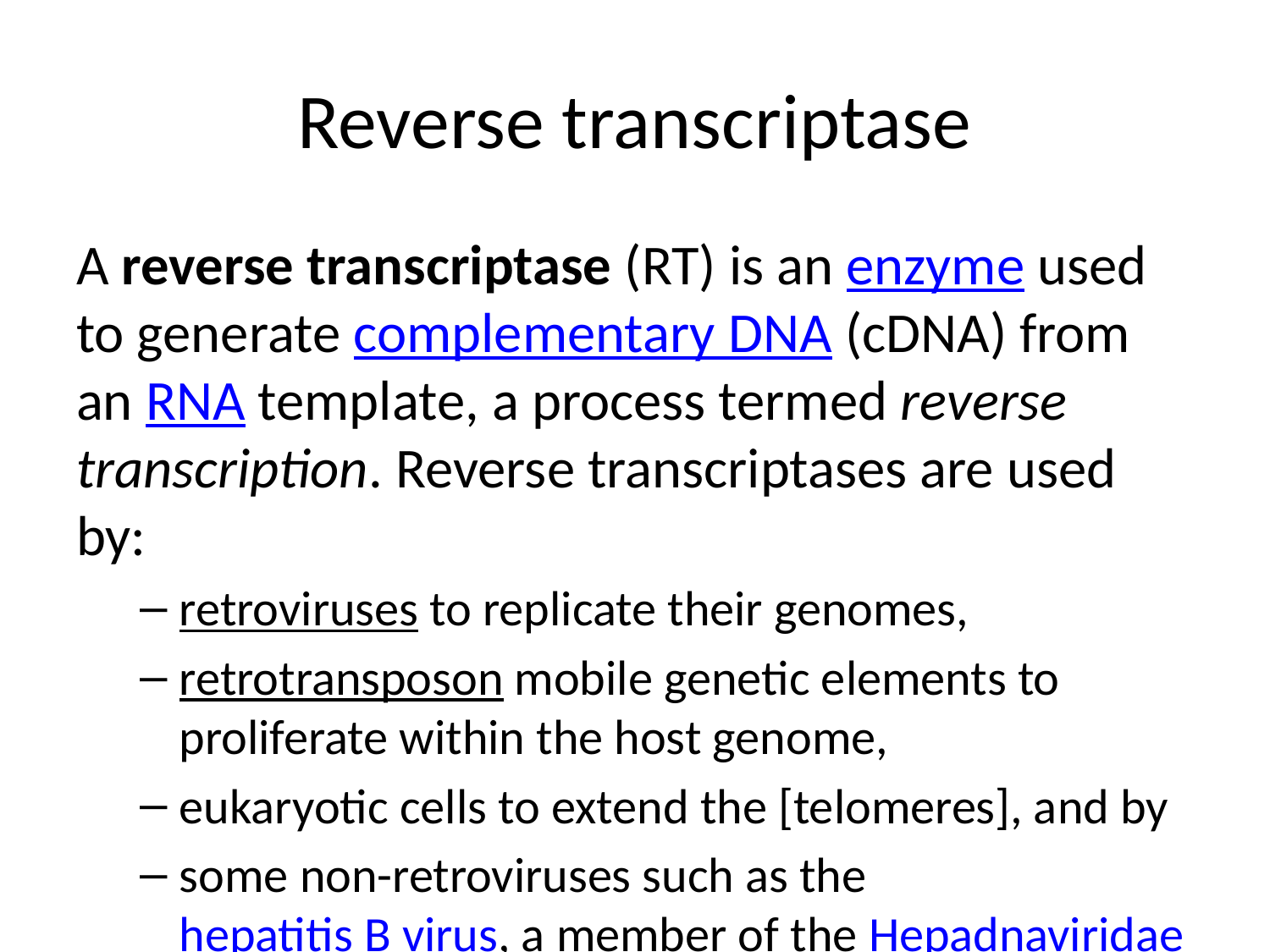

# Reverse transcriptase
A reverse transcriptase (RT) is an enzyme used to generate complementary DNA (cDNA) from an RNA template, a process termed reverse transcription. Reverse transcriptases are used by:
retroviruses to replicate their genomes,
retrotransposon mobile genetic elements to proliferate within the host genome,
eukaryotic cells to extend the [telomeres], and by
some non-retroviruses such as the hepatitis B virus, a member of the Hepadnaviridae.
Wikipedia, edited